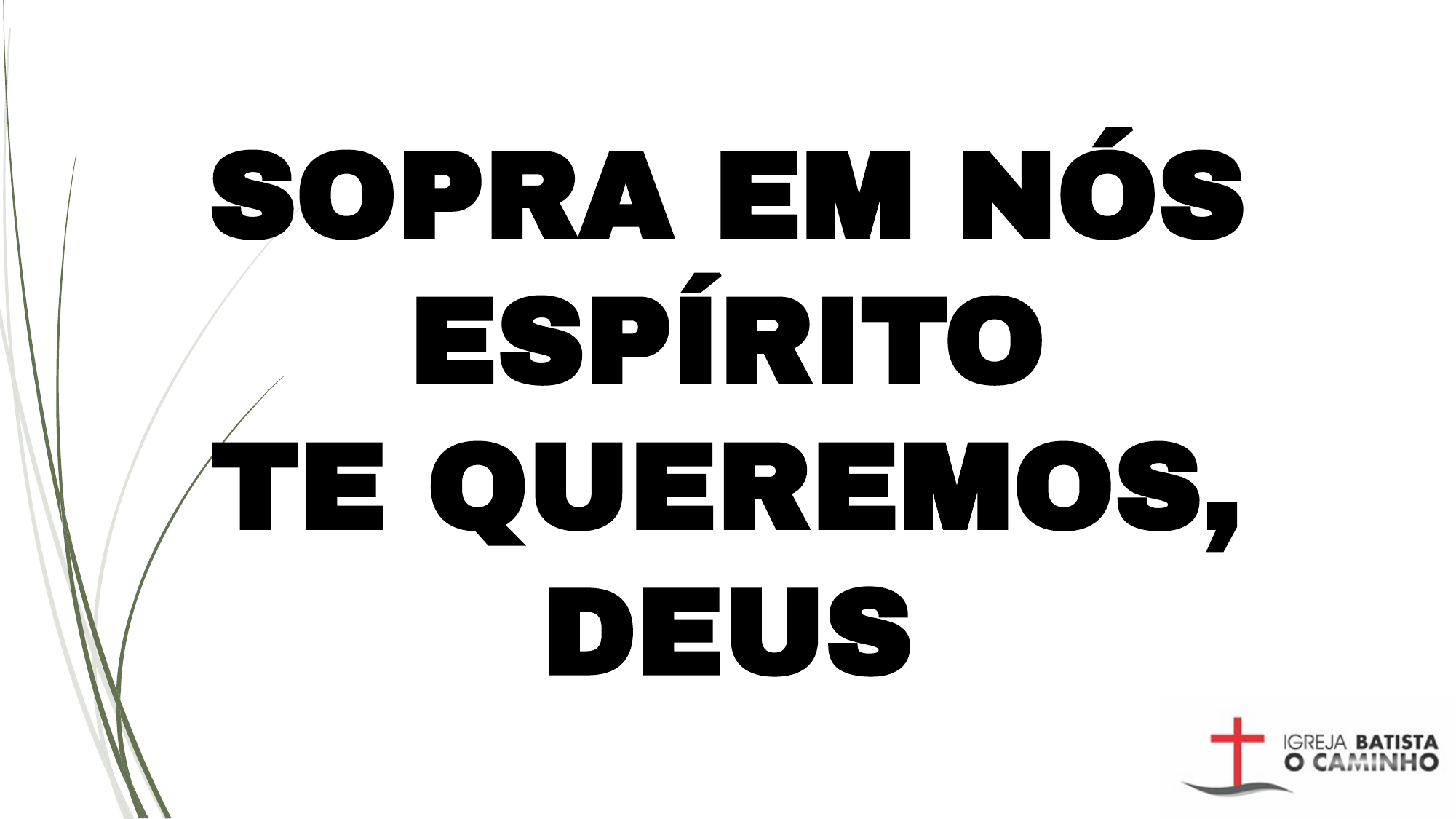

SOPRA EM NÓS
ESPÍRITO
TE QUEREMOS, DEUS
#